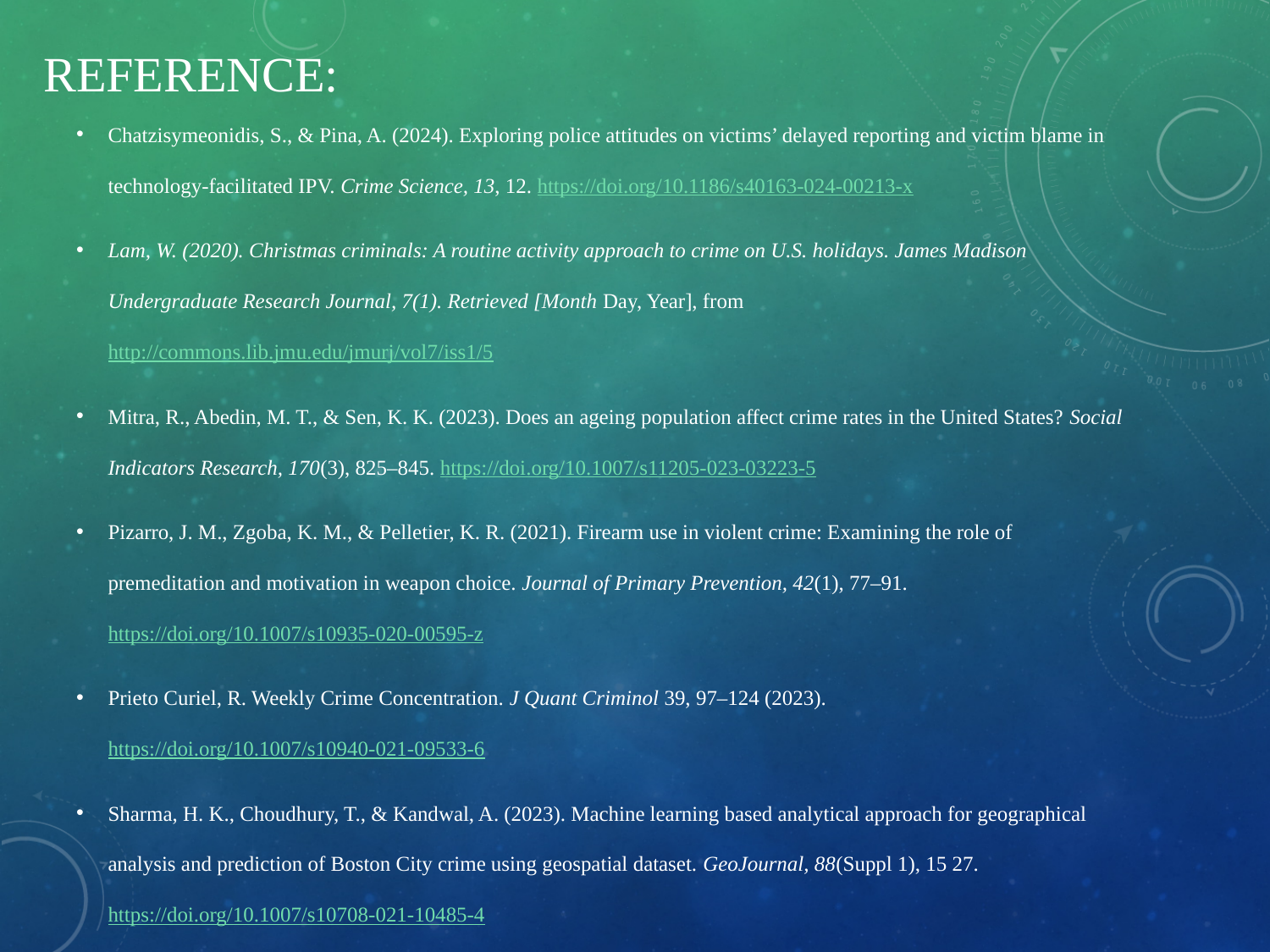

# Reference:
Chatzisymeonidis, S., & Pina, A. (2024). Exploring police attitudes on victims’ delayed reporting and victim blame in technology-facilitated IPV. Crime Science, 13, 12. https://doi.org/10.1186/s40163-024-00213-x
Lam, W. (2020). Christmas criminals: A routine activity approach to crime on U.S. holidays. James Madison Undergraduate Research Journal, 7(1). Retrieved [Month Day, Year], from http://commons.lib.jmu.edu/jmurj/vol7/iss1/5
Mitra, R., Abedin, M. T., & Sen, K. K. (2023). Does an ageing population affect crime rates in the United States? Social Indicators Research, 170(3), 825–845. https://doi.org/10.1007/s11205-023-03223-5
Pizarro, J. M., Zgoba, K. M., & Pelletier, K. R. (2021). Firearm use in violent crime: Examining the role of premeditation and motivation in weapon choice. Journal of Primary Prevention, 42(1), 77–91. https://doi.org/10.1007/s10935-020-00595-z
Prieto Curiel, R. Weekly Crime Concentration. J Quant Criminol 39, 97–124 (2023). https://doi.org/10.1007/s10940-021-09533-6
Sharma, H. K., Choudhury, T., & Kandwal, A. (2023). Machine learning based analytical approach for geographical analysis and prediction of Boston City crime using geospatial dataset. GeoJournal, 88(Suppl 1), 15 27. https://doi.org/10.1007/s10708-021-10485-4